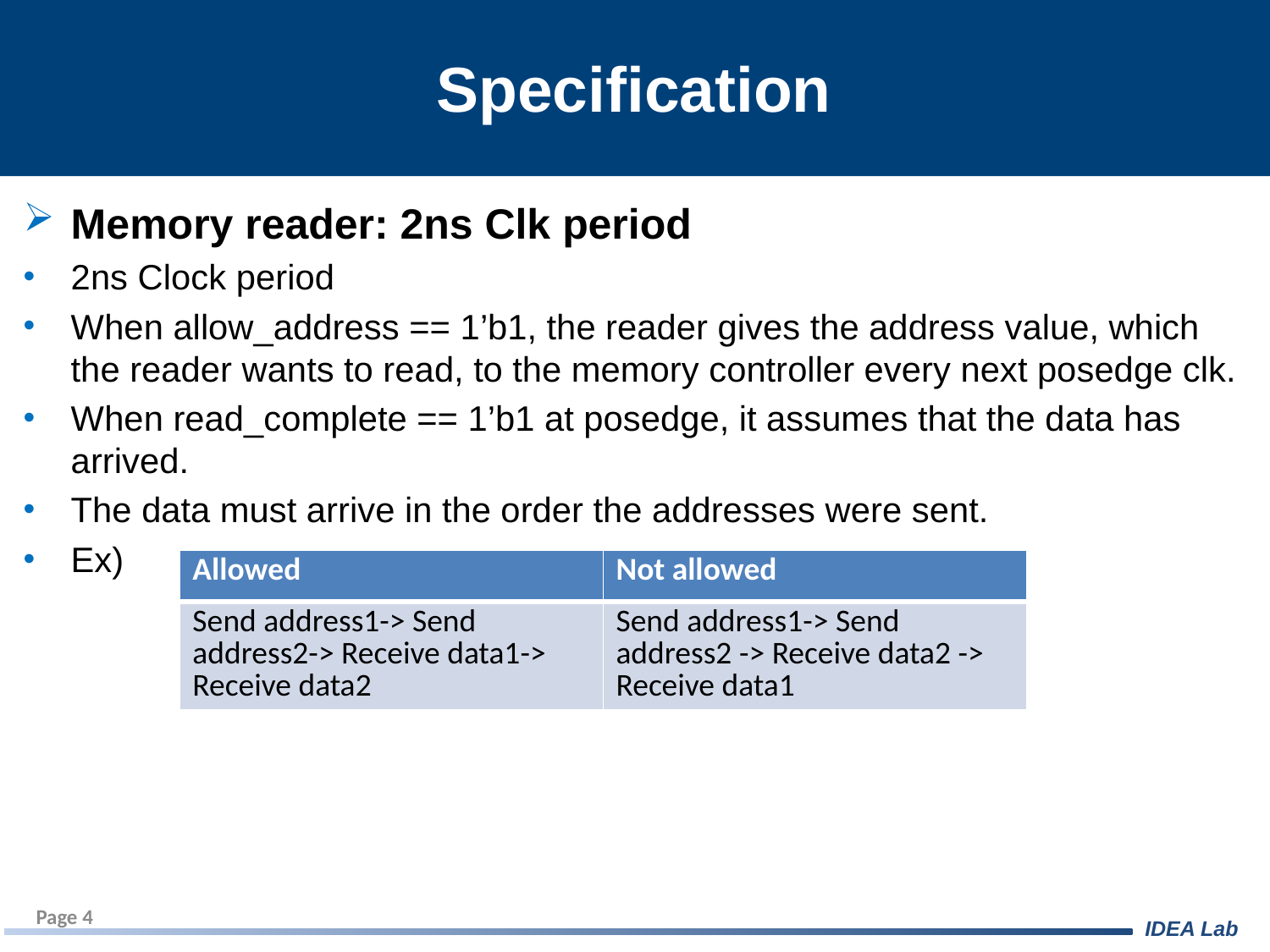

# Specification
Memory reader: 2ns Clk period
2ns Clock period
When allow_address == 1’b1, the reader gives the address value, which the reader wants to read, to the memory controller every next posedge clk.
When read_complete == 1’b1 at posedge, it assumes that the data has arrived.
The data must arrive in the order the addresses were sent.
Ex)

| Allowed | Not allowed |
| --- | --- |
| Send address1-> Send address2-> Receive data1-> Receive data2 | Send address1-> Send address2 -> Receive data2 -> Receive data1 |
Page 4